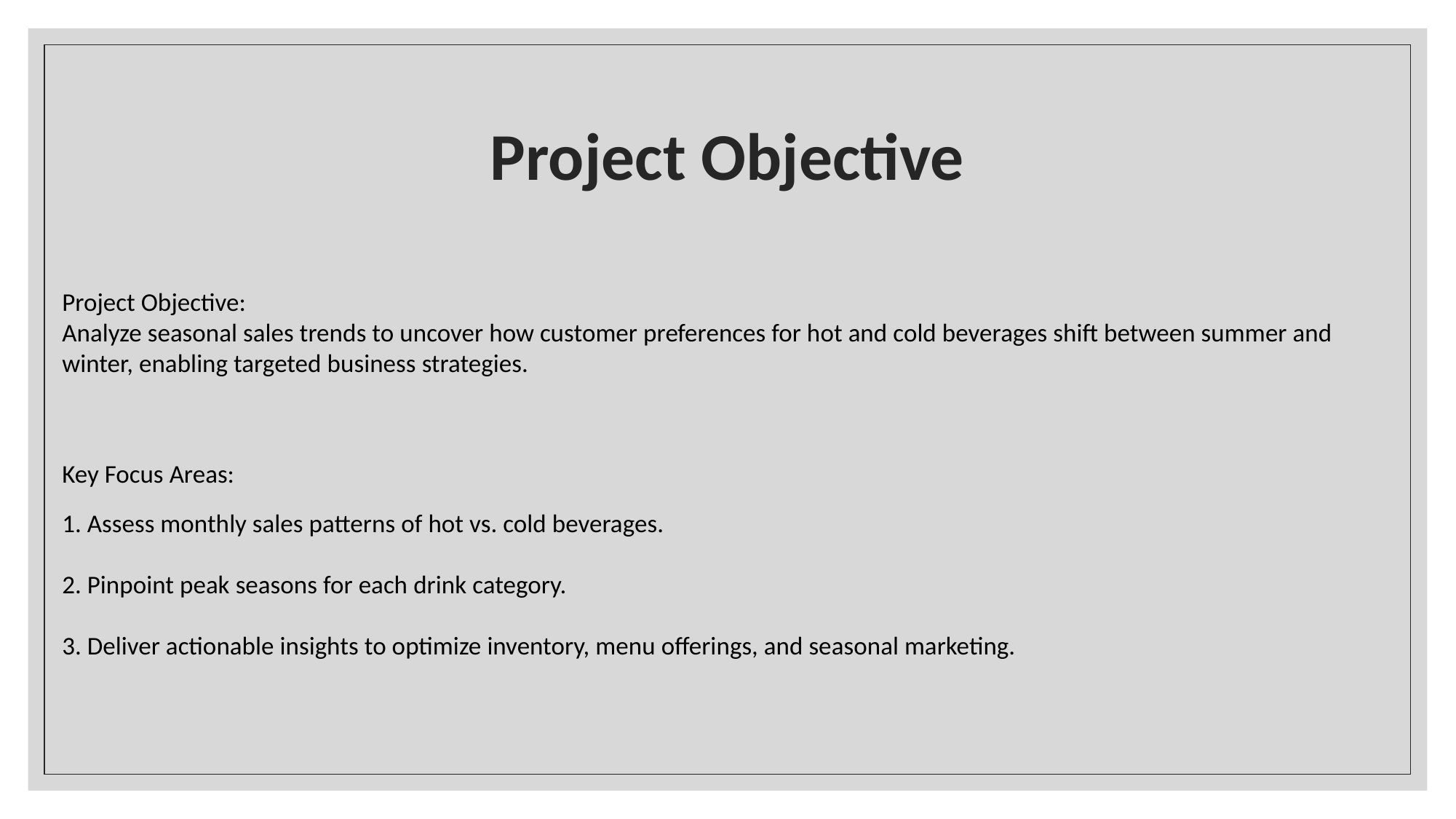

# Project Objective
Project Objective:
Analyze seasonal sales trends to uncover how customer preferences for hot and cold beverages shift between summer and winter, enabling targeted business strategies.

Key Focus Areas:

1. Assess monthly sales patterns of hot vs. cold beverages.

2. Pinpoint peak seasons for each drink category.

3. Deliver actionable insights to optimize inventory, menu offerings, and seasonal marketing.